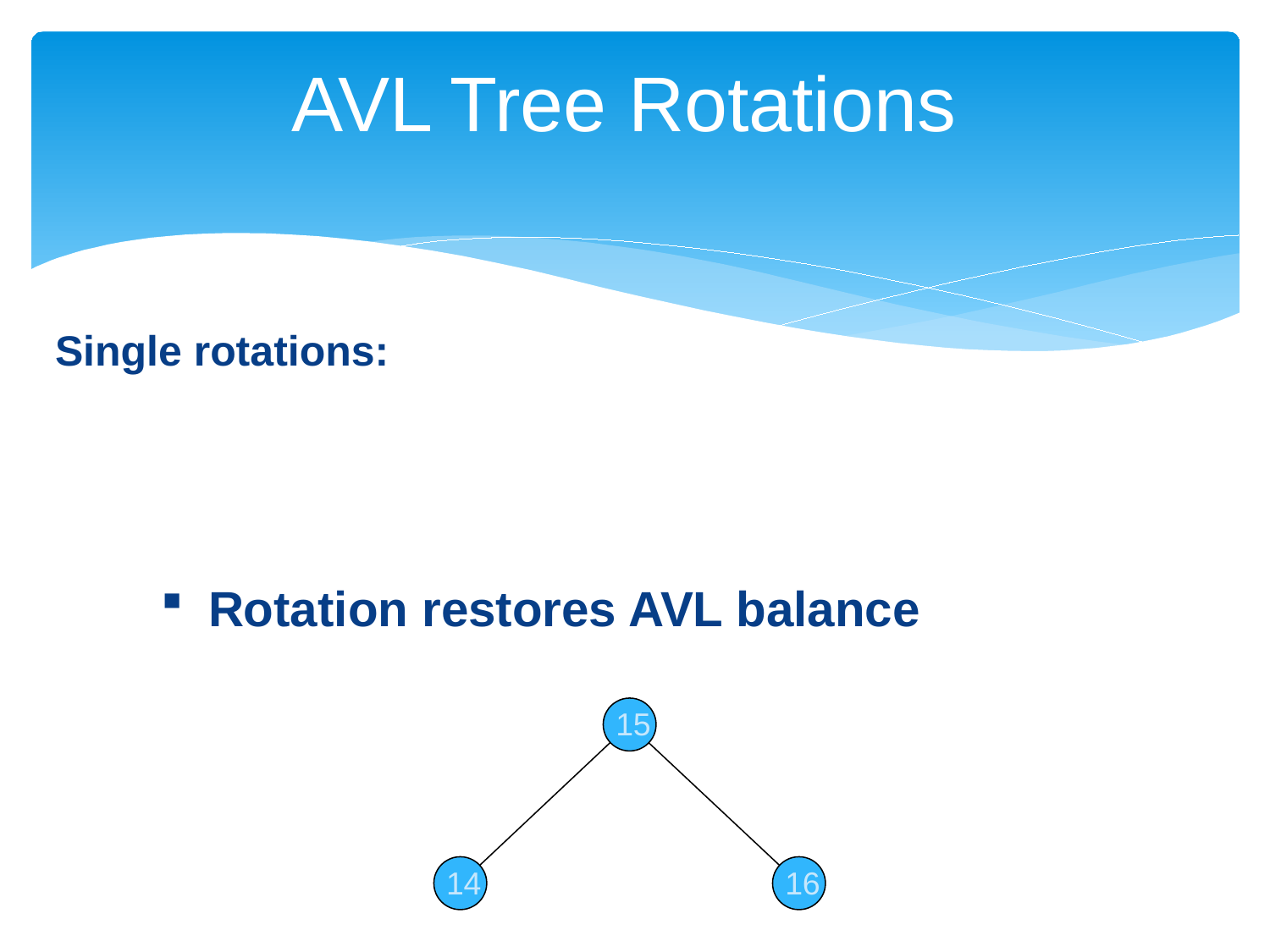

# AVL Tree Rotations
Single rotations:
Rotation restores AVL balance

15

14

16